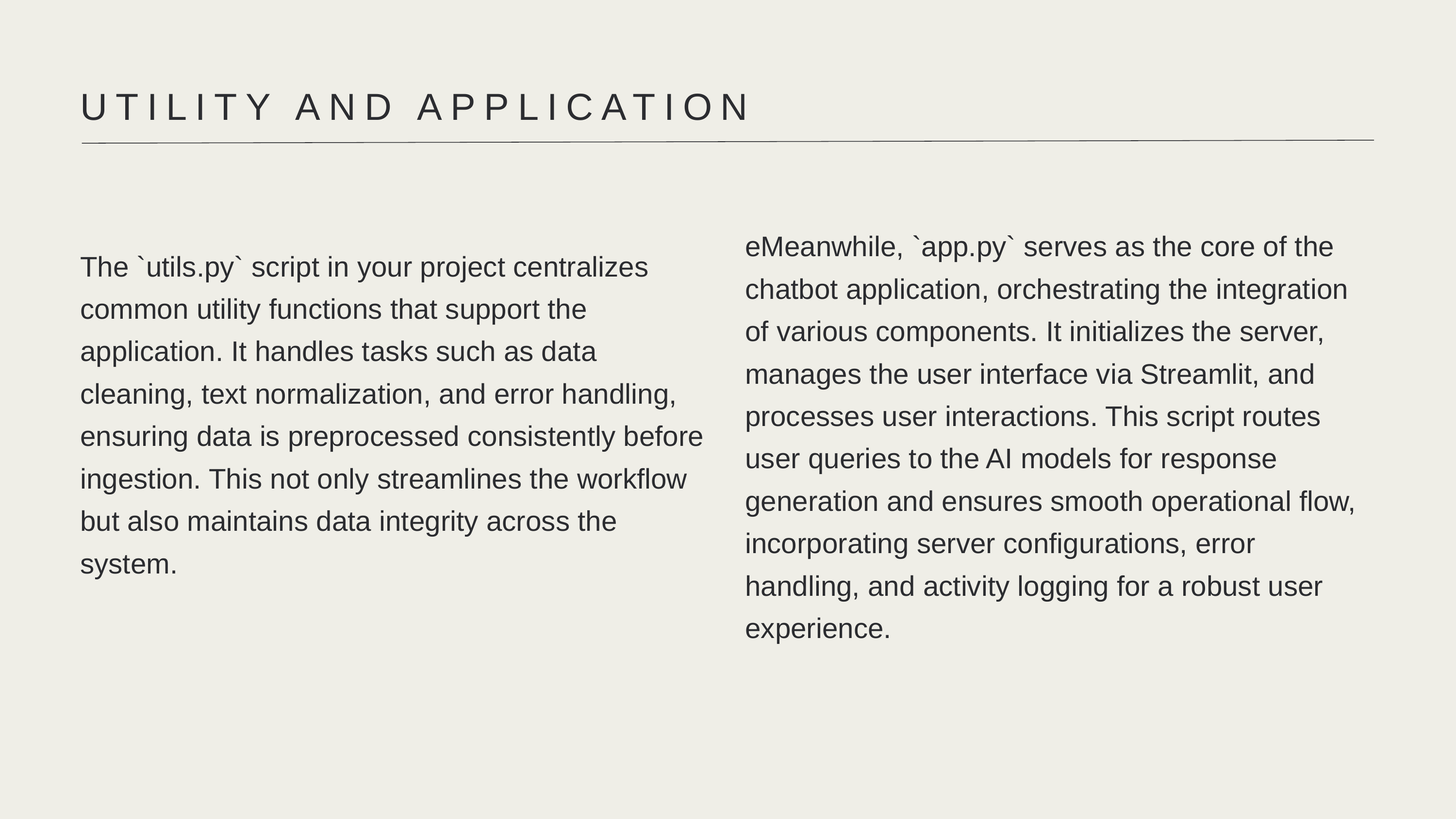

UTILITY AND APPLICATION

eMeanwhile, `app.py` serves as the core of the chatbot application, orchestrating the integration of various components. It initializes the server, manages the user interface via Streamlit, and processes user interactions. This script routes user queries to the AI models for response generation and ensures smooth operational flow, incorporating server configurations, error handling, and activity logging for a robust user experience.
The `utils.py` script in your project centralizes common utility functions that support the application. It handles tasks such as data cleaning, text normalization, and error handling, ensuring data is preprocessed consistently before ingestion. This not only streamlines the workflow but also maintains data integrity across the system.